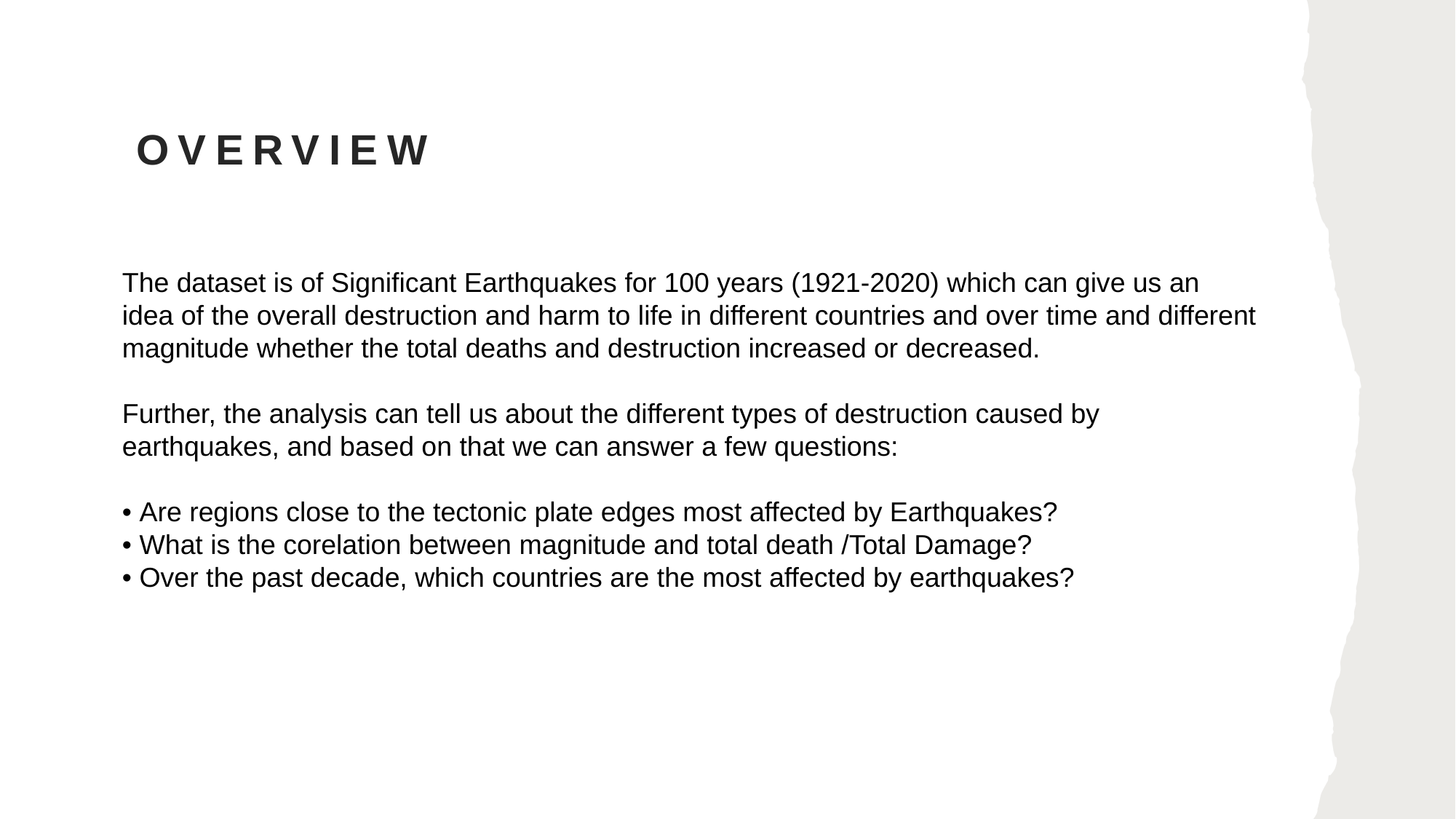

# overview
The dataset is of Significant Earthquakes for 100 years (1921-2020) which can give us an idea of the overall destruction and harm to life in different countries and over time and different magnitude whether the total deaths and destruction increased or decreased.

Further, the analysis can tell us about the different types of destruction caused by earthquakes, and based on that we can answer a few questions:

• Are regions close to the tectonic plate edges most affected by Earthquakes?
• What is the corelation between magnitude and total death /Total Damage?
• Over the past decade, which countries are the most affected by earthquakes?